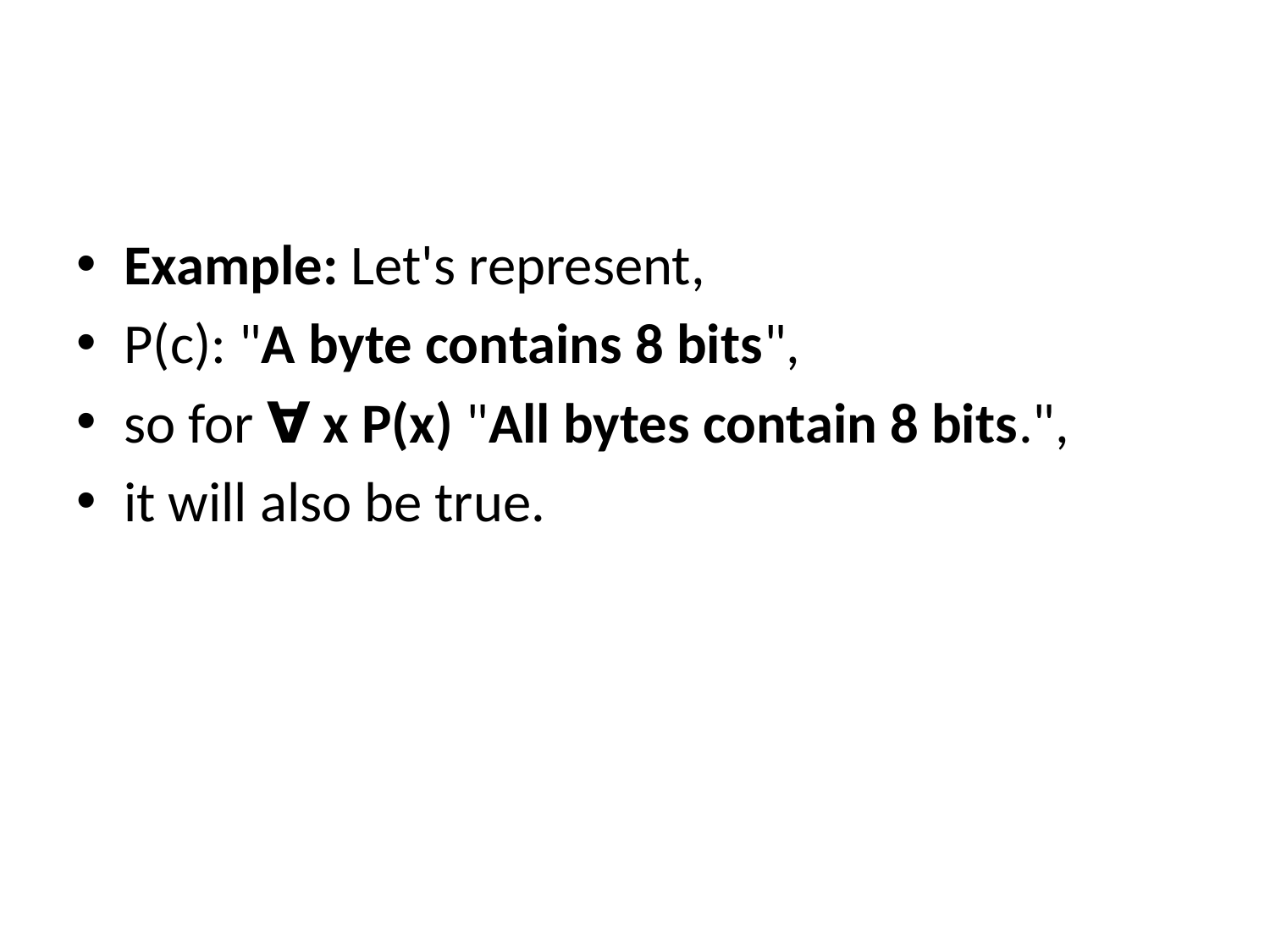

#
Example: Let's represent,
P(c): "A byte contains 8 bits",
so for ∀ x P(x) "All bytes contain 8 bits.",
it will also be true.